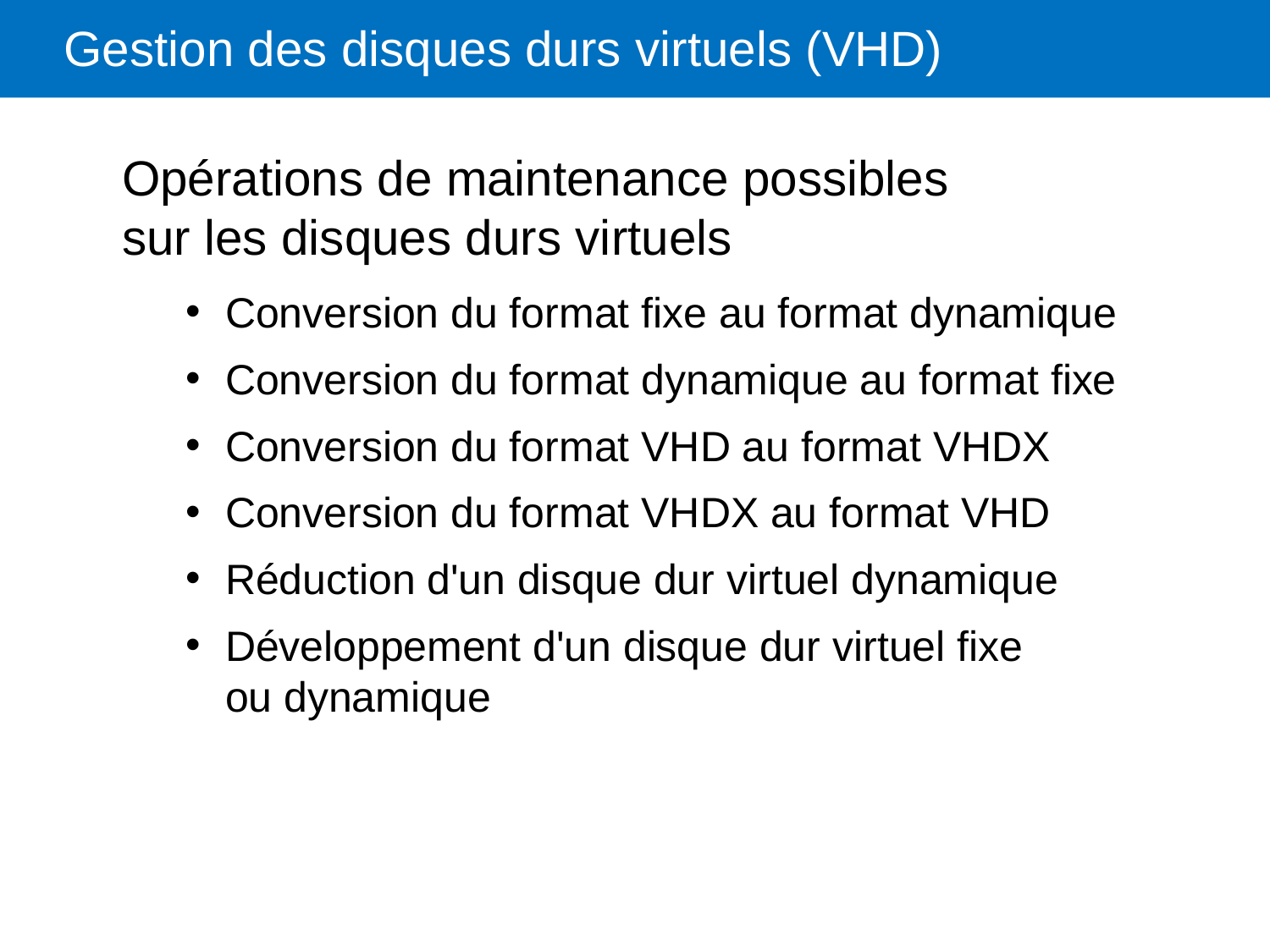

# Gestion des disques durs virtuels (VHD)
Opérations de maintenance possibles sur les disques durs virtuels
Conversion du format fixe au format dynamique
Conversion du format dynamique au format fixe
Conversion du format VHD au format VHDX
Conversion du format VHDX au format VHD
Réduction d'un disque dur virtuel dynamique
Développement d'un disque dur virtuel fixe ou dynamique